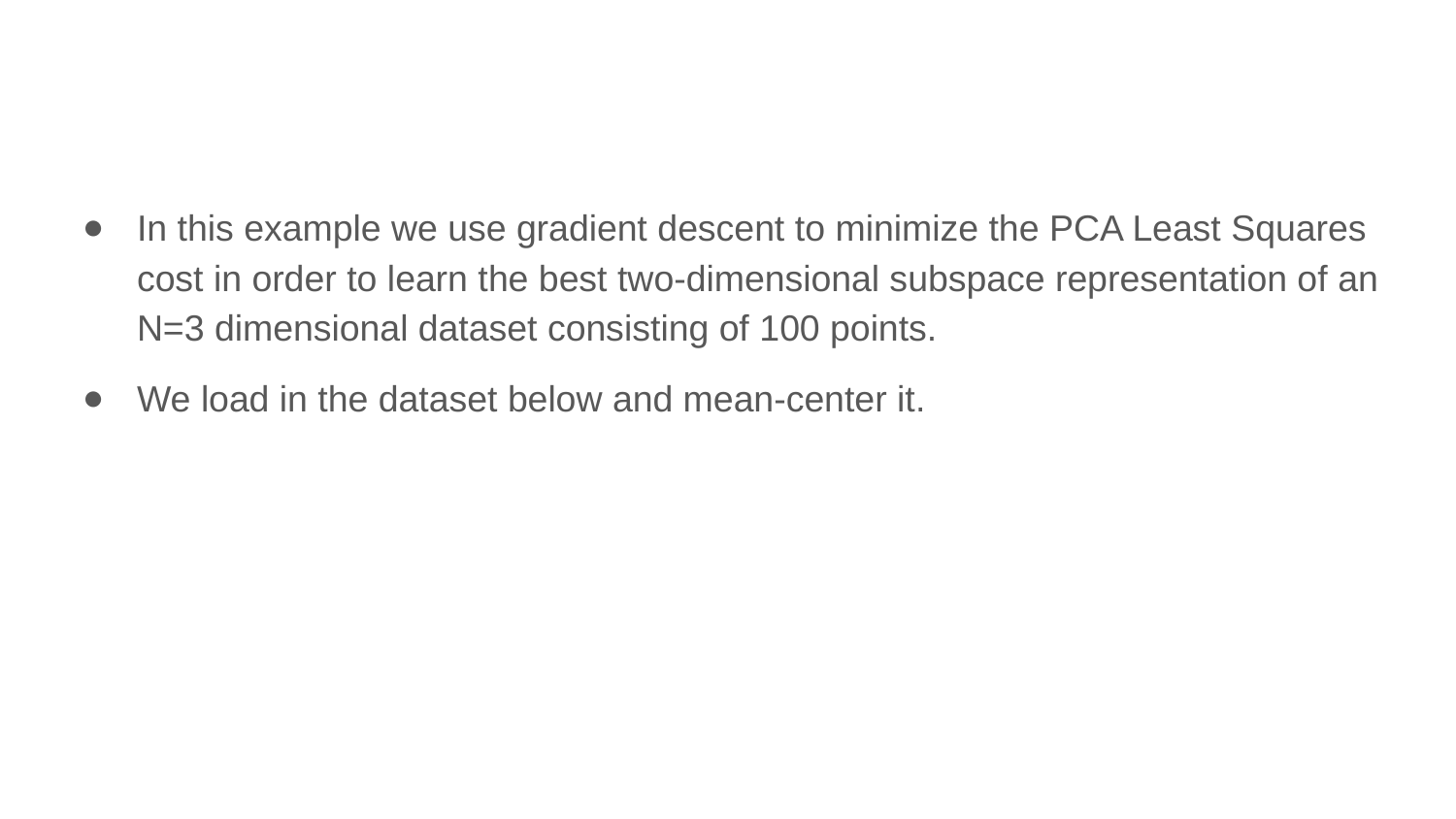

In this example we use gradient descent to minimize the PCA Least Squares cost in order to learn the best two-dimensional subspace representation of an N=3 dimensional dataset consisting of 100 points.
We load in the dataset below and mean-center it.